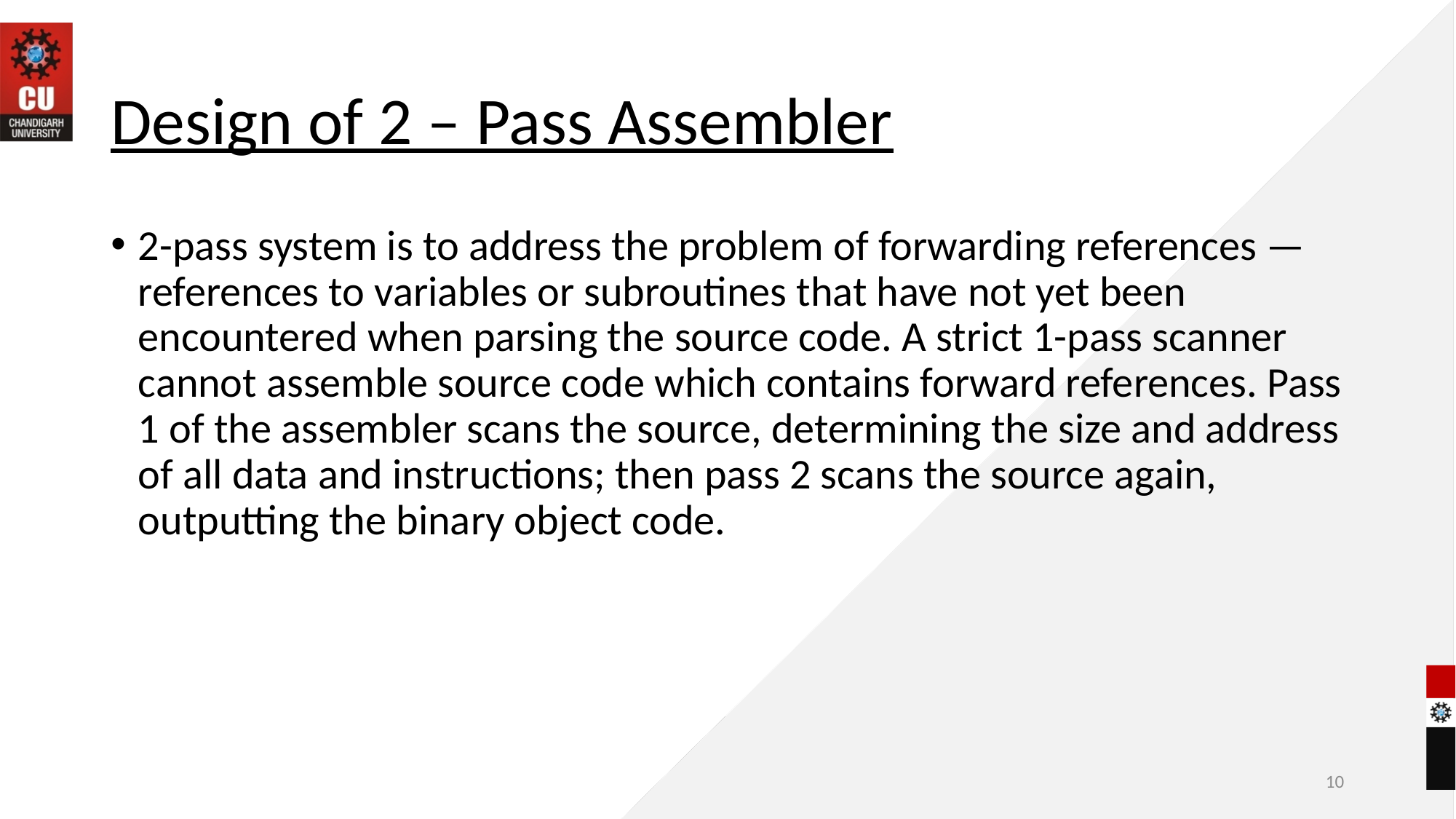

# Design of 2 – Pass Assembler
2-pass system is to address the problem of forwarding references — references to variables or subroutines that have not yet been encountered when parsing the source code. A strict 1-pass scanner cannot assemble source code which contains forward references. Pass 1 of the assembler scans the source, determining the size and address of all data and instructions; then pass 2 scans the source again, outputting the binary object code.
10